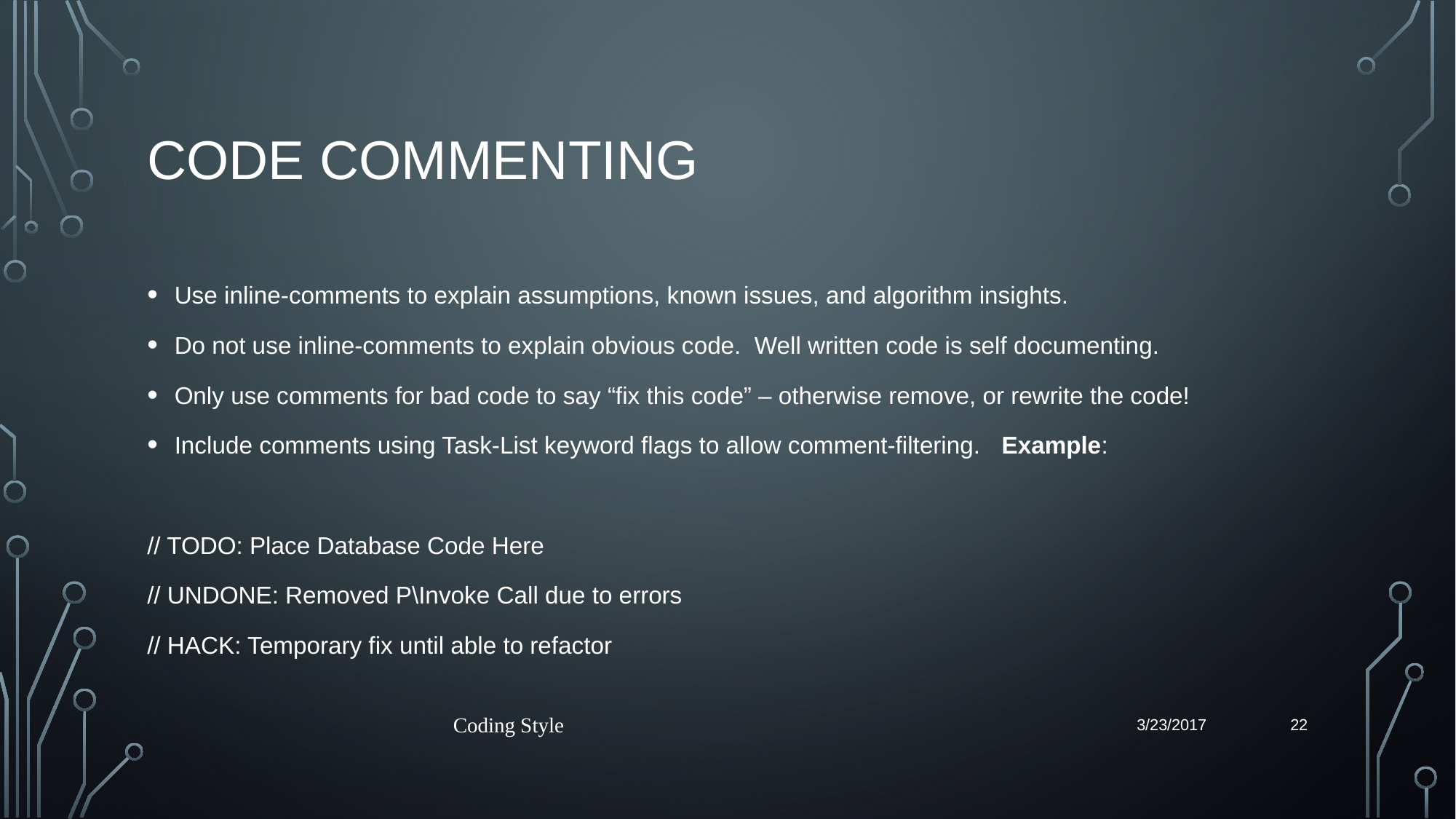

# Code Commenting
Use inline-comments to explain assumptions, known issues, and algorithm insights.
Do not use inline-comments to explain obvious code.  Well written code is self documenting.
Only use comments for bad code to say “fix this code” – otherwise remove, or rewrite the code!
Include comments using Task-List keyword flags to allow comment-filtering.   Example:

// TODO: Place Database Code Here
// UNDONE: Removed P\Invoke Call due to errors
// HACK: Temporary fix until able to refactor
22
Coding Style
3/23/2017